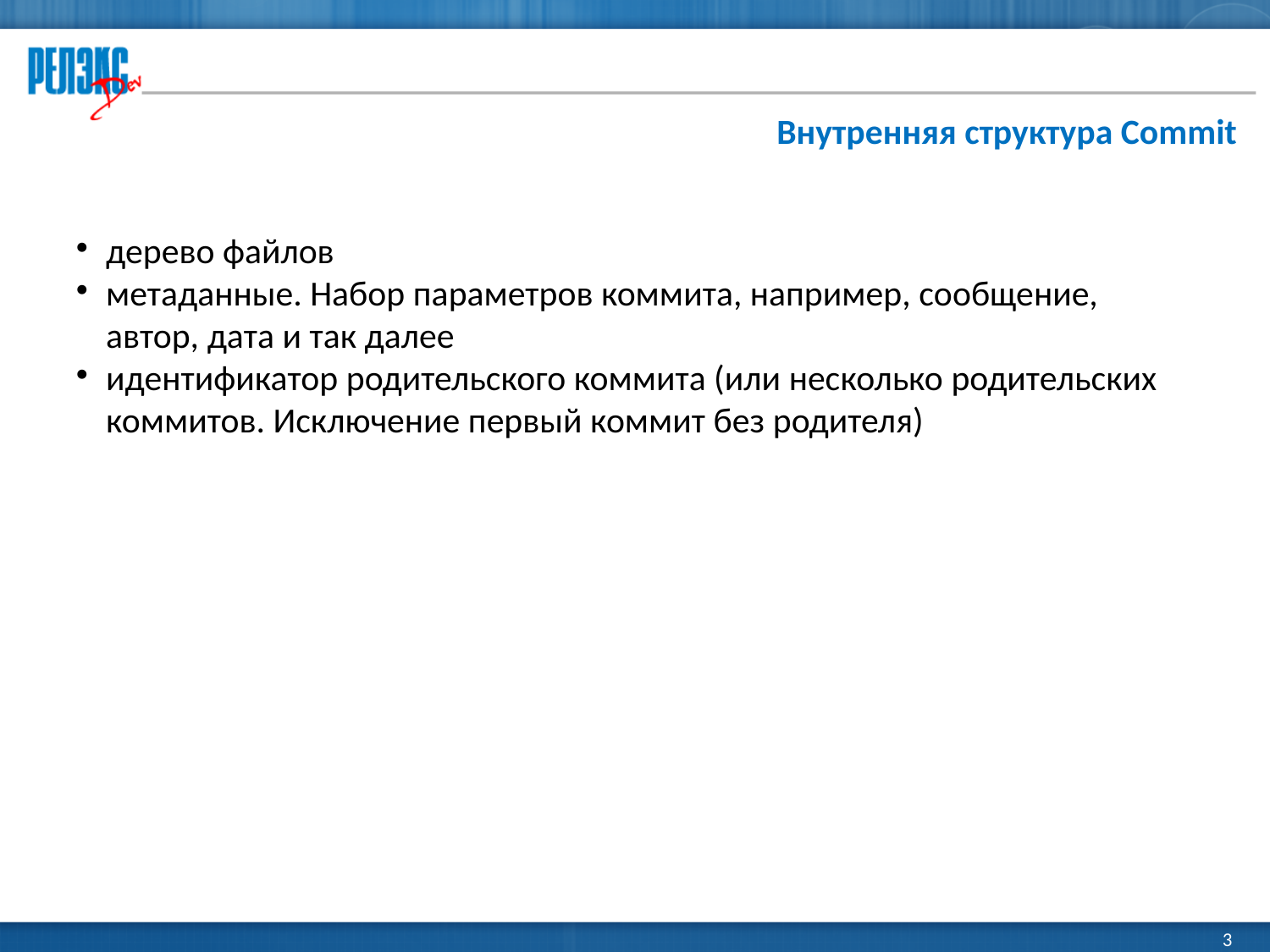

Внутренняя структура Commit
дерево файлов
метаданные. Набор параметров коммита, например, сообщение, автор, дата и так далее
идентификатор родительского коммита (или несколько родительских коммитов. Исключение первый коммит без родителя)

3